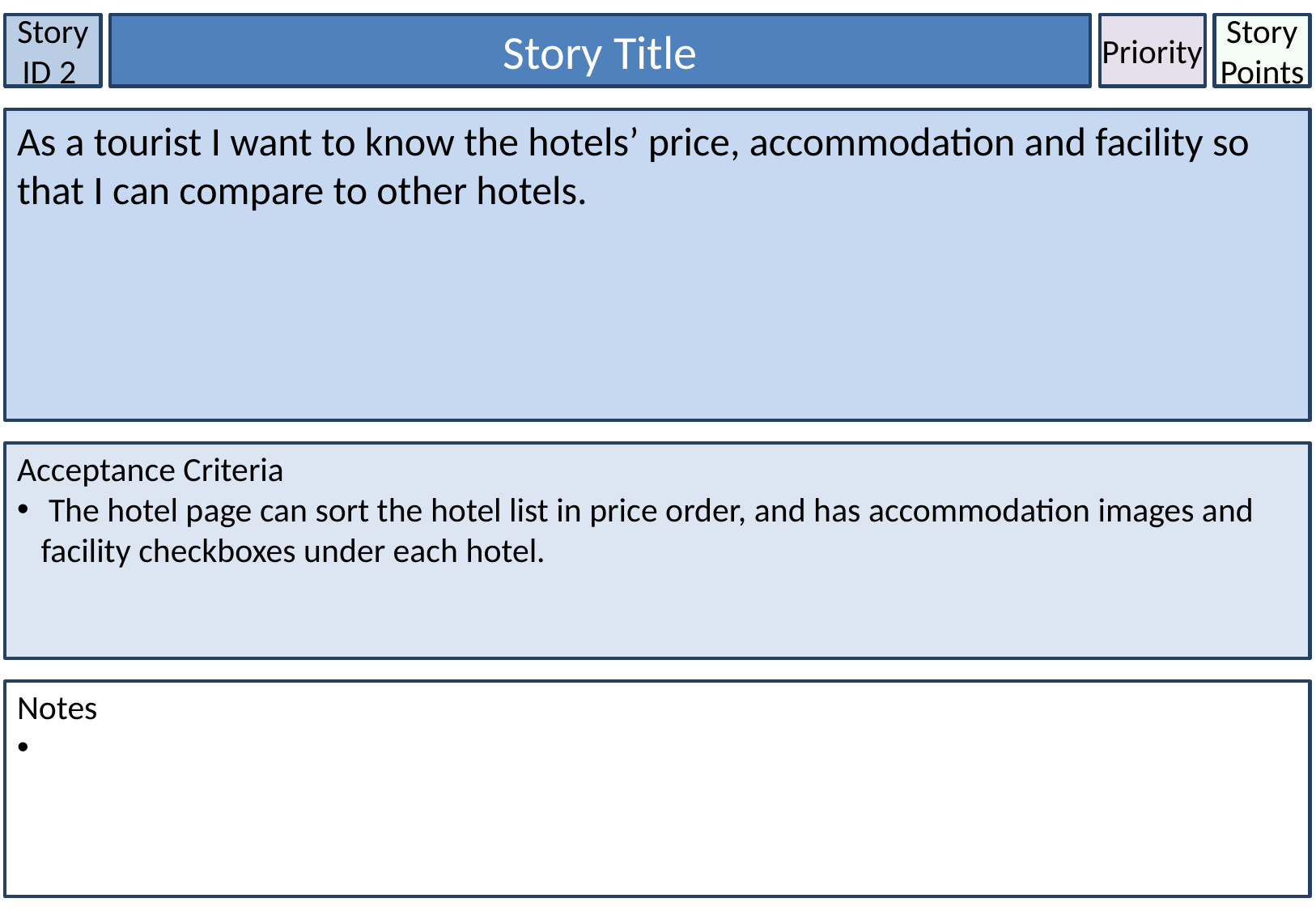

Story ID 2
Story Title
Priority
Story Points
As a tourist I want to know the hotels’ price, accommodation and facility so that I can compare to other hotels.
Acceptance Criteria
 The hotel page can sort the hotel list in price order, and has accommodation images and facility checkboxes under each hotel.
Notes